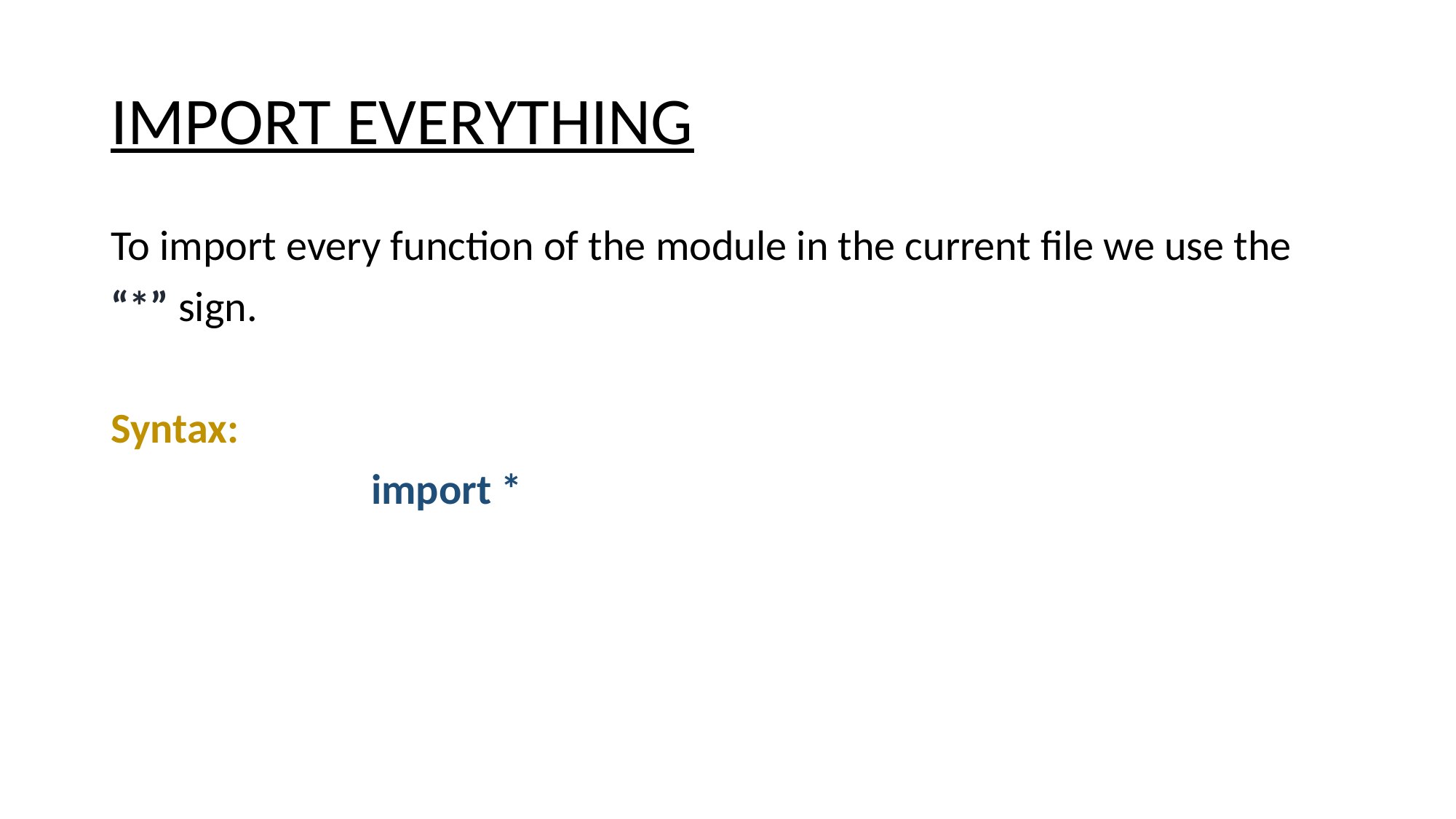

# IMPORT EVERYTHING
To import every function of the module in the current file we use the
“*” sign.

Syntax:
                           import *